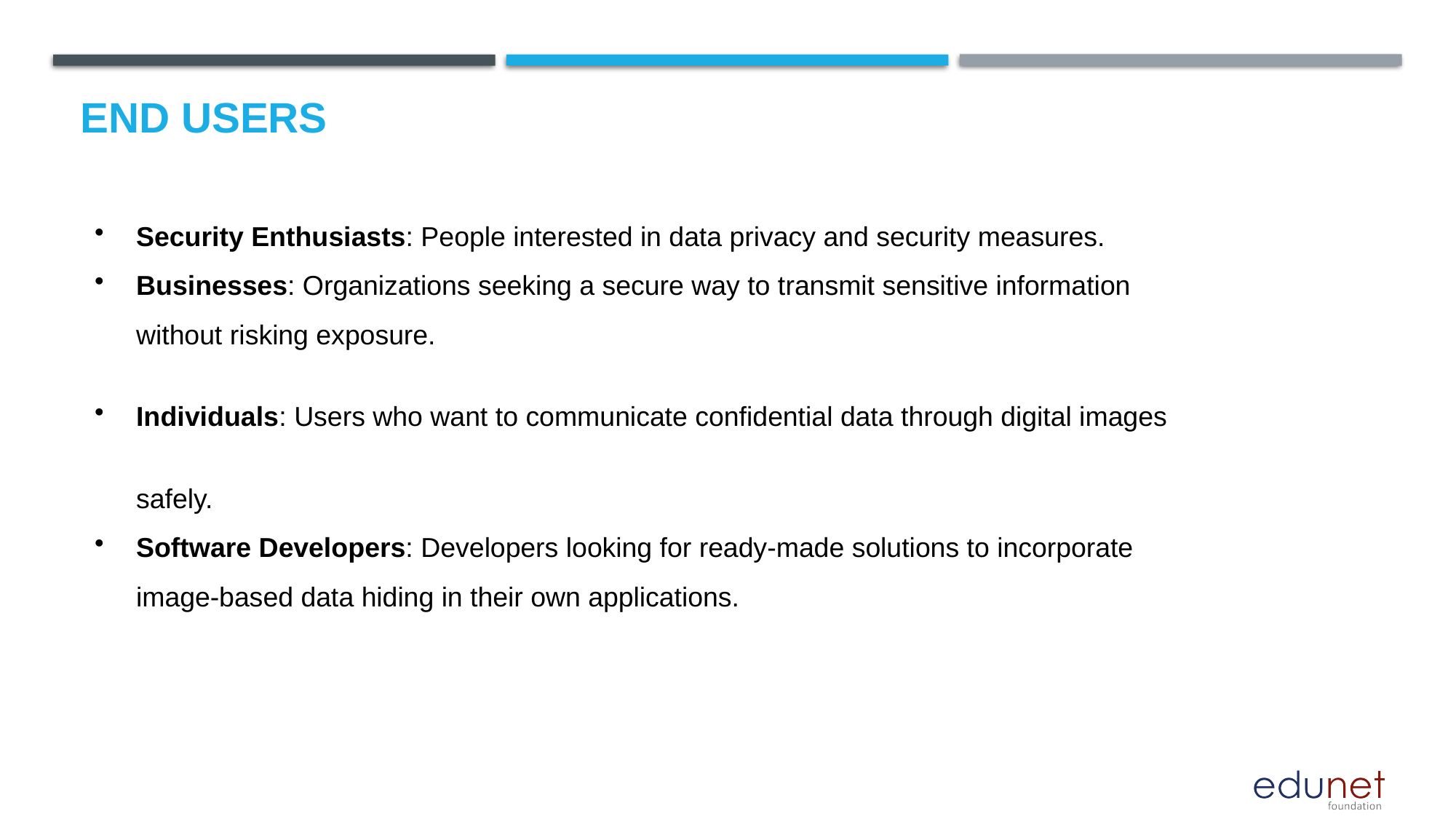

# End users
Security Enthusiasts: People interested in data privacy and security measures.
Businesses: Organizations seeking a secure way to transmit sensitive information without risking exposure.
Individuals: Users who want to communicate confidential data through digital images safely.
Software Developers: Developers looking for ready-made solutions to incorporate image-based data hiding in their own applications.